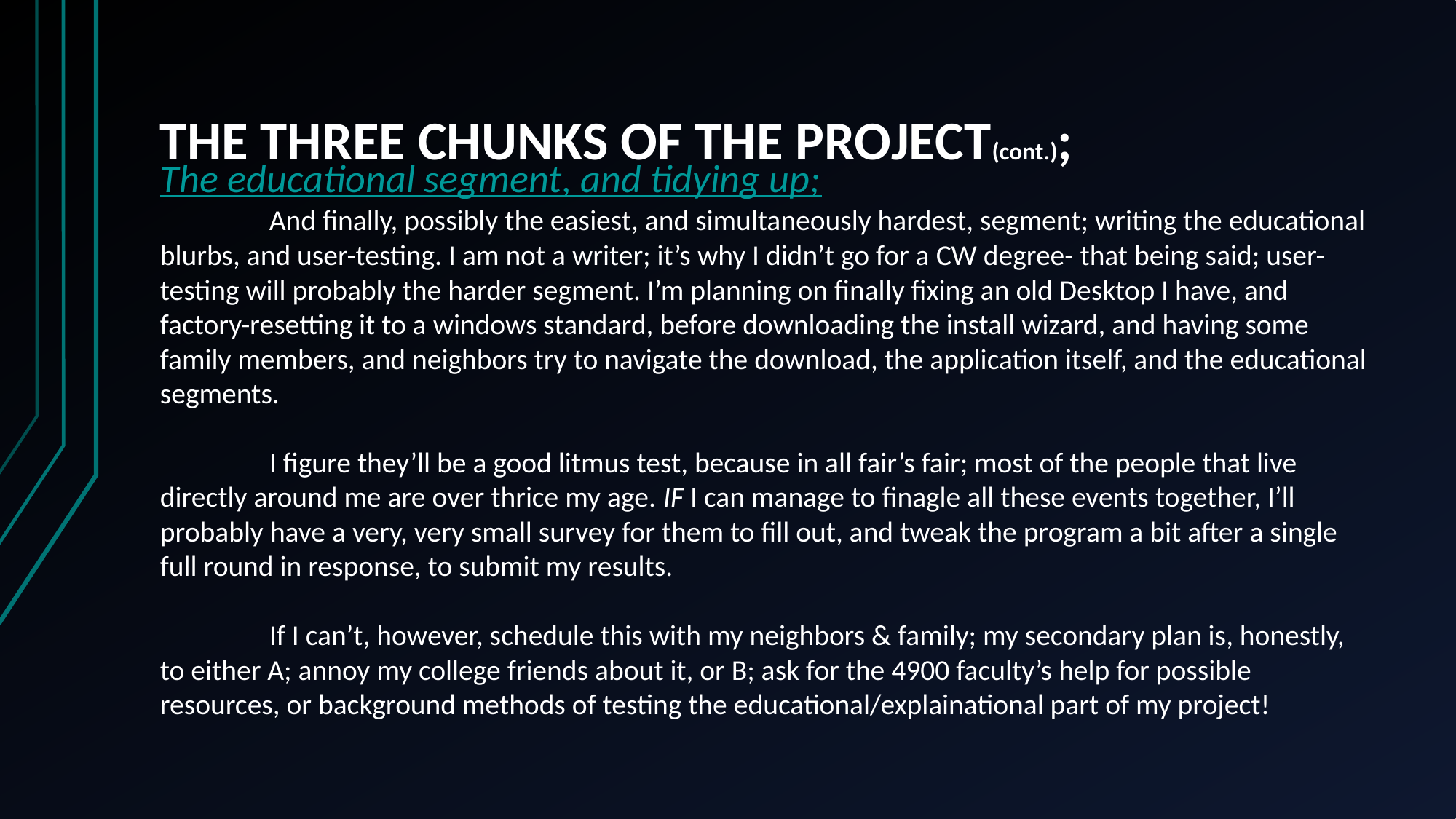

# THE THREE CHUNKS OF THE PROJECT(cont.);
The educational segment, and tidying up;
	And finally, possibly the easiest, and simultaneously hardest, segment; writing the educational blurbs, and user-testing. I am not a writer; it’s why I didn’t go for a CW degree- that being said; user-testing will probably the harder segment. I’m planning on finally fixing an old Desktop I have, and factory-resetting it to a windows standard, before downloading the install wizard, and having some family members, and neighbors try to navigate the download, the application itself, and the educational segments.

	I figure they’ll be a good litmus test, because in all fair’s fair; most of the people that live directly around me are over thrice my age. IF I can manage to finagle all these events together, I’ll probably have a very, very small survey for them to fill out, and tweak the program a bit after a single full round in response, to submit my results.

	If I can’t, however, schedule this with my neighbors & family; my secondary plan is, honestly, to either A; annoy my college friends about it, or B; ask for the 4900 faculty’s help for possible resources, or background methods of testing the educational/explainational part of my project!